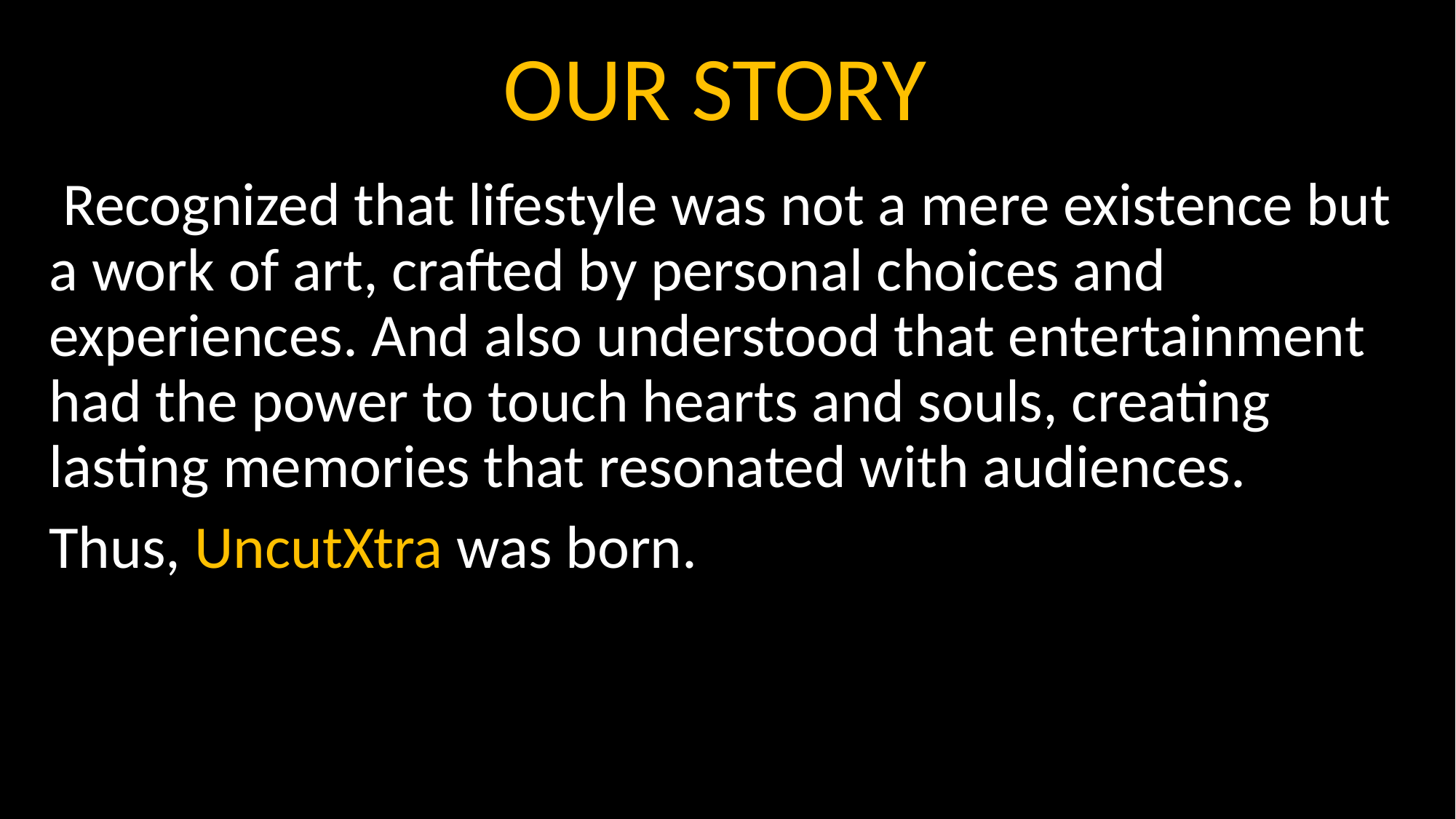

# OUR STORY
 Recognized that lifestyle was not a mere existence but a work of art, crafted by personal choices and experiences. And also understood that entertainment had the power to touch hearts and souls, creating lasting memories that resonated with audiences.
Thus, UncutXtra was born.